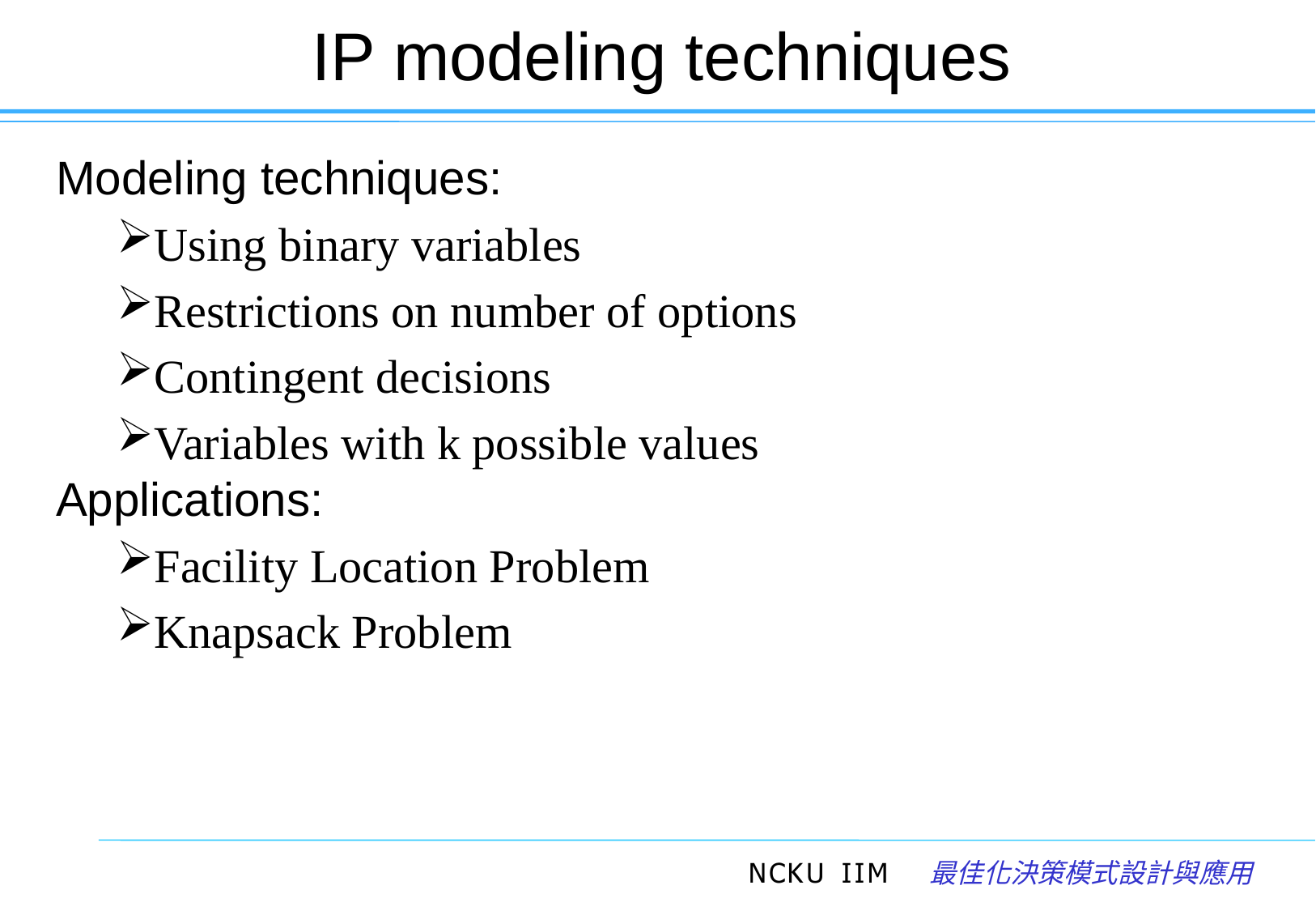

5
# IP modeling techniques
Modeling techniques:
Using binary variables
Restrictions on number of options
Contingent decisions
Variables with k possible values
Applications:
Facility Location Problem
Knapsack Problem